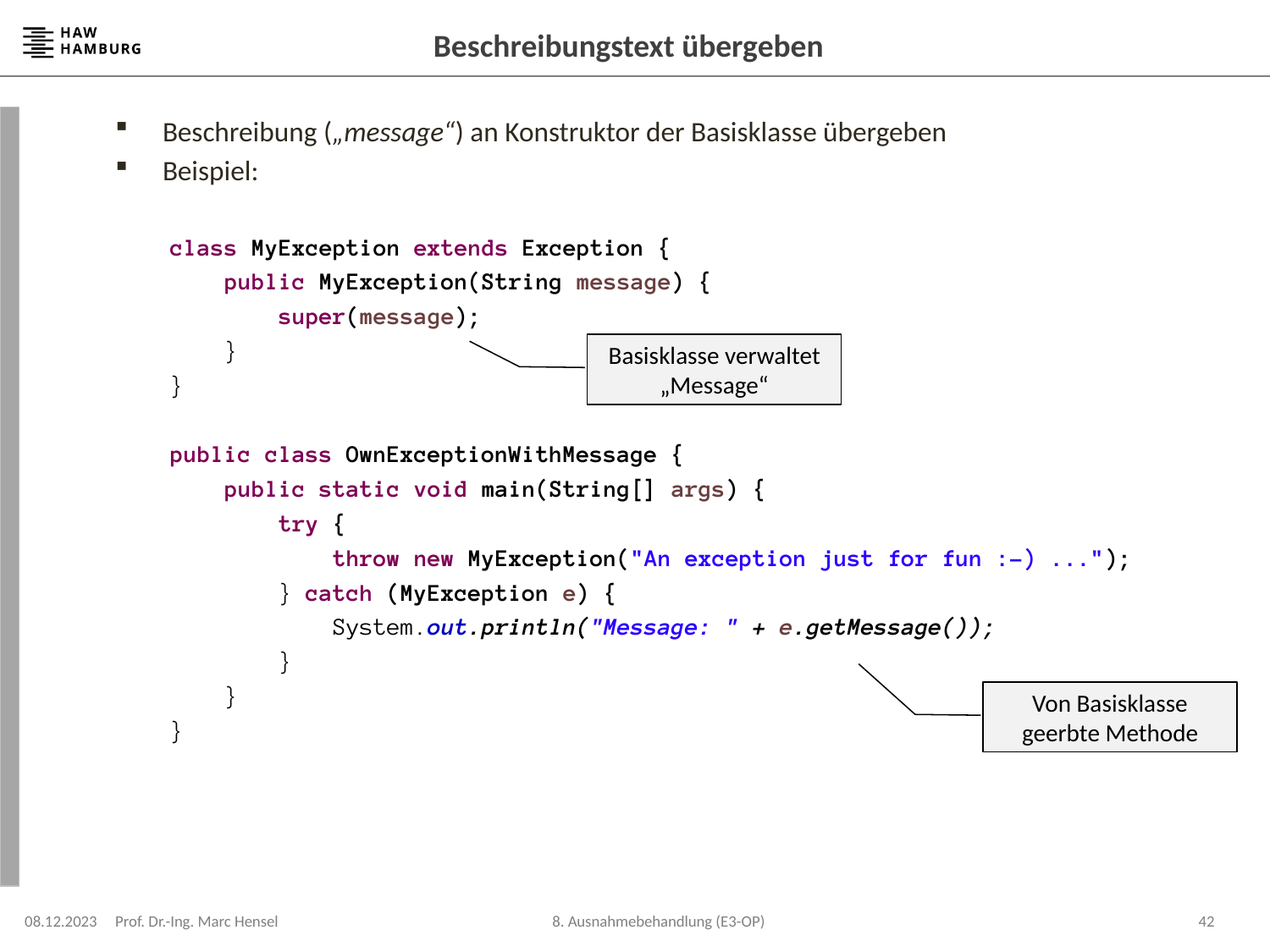

# Beschreibungstext übergeben
Beschreibung („message“) an Konstruktor der Basisklasse übergeben
Beispiel:

class MyException extends Exception {
    public MyException(String message) {
        super(message);
    }
}

public class OwnExceptionWithMessage {
    public static void main(String[] args) {
        try {
            throw new MyException("An exception just for fun :-) ...");
        } catch (MyException e) {
            System.out.println("Message: " + e.getMessage());
        }
    }
}

Basisklasse verwaltet „Message“
Von Basisklasse geerbte Methode
08.12.2023
Prof. Dr.-Ing. Marc Hensel
42